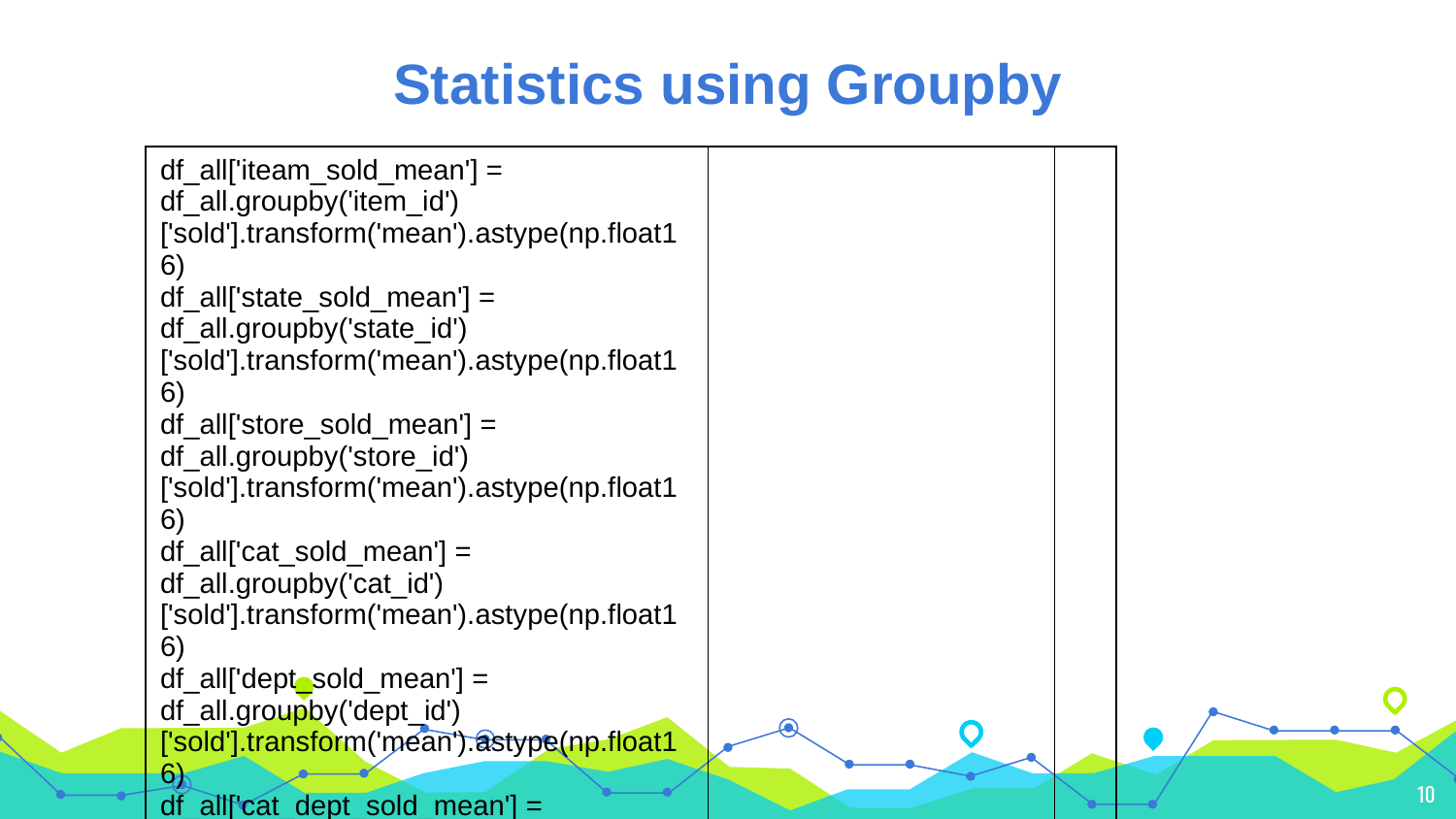

# Statistics using Groupby
| df\_all['iteam\_sold\_mean'] = df\_all.groupby('item\_id')['sold'].transform('mean').astype(np.float16) df\_all['state\_sold\_mean'] = df\_all.groupby('state\_id')['sold'].transform('mean').astype(np.float16) df\_all['store\_sold\_mean'] = df\_all.groupby('store\_id')['sold'].transform('mean').astype(np.float16) df\_all['cat\_sold\_mean'] = df\_all.groupby('cat\_id')['sold'].transform('mean').astype(np.float16) df\_all['dept\_sold\_mean'] = df\_all.groupby('dept\_id')['sold'].transform('mean').astype(np.float16) df\_all['cat\_dept\_sold\_mean'] = df\_all.groupby(['cat\_id','dept\_id'])['sold'].transform('mean').astype(np.float16) df\_all['store\_item\_sold\_mean'] = df\_all.groupby(['store\_id','item\_id'])['sold'].transform('mean').astype(np.float16) df\_all['cat\_item\_sold\_mean'] = df\_all.groupby(['cat\_id','item\_id'])['sold'].transform('mean').astype(np.float16) df\_all['dept\_item\_sold\_mean'] = df\_all.groupby(['dept\_id','item\_id'])['sold'].transform('mean').astype(np.float16) df\_all['state\_store\_sold\_mean'] = df\_all.groupby(['state\_id','store\_id'])['sold'].transform('mean').astype(np.float16) df\_all['state\_store\_cat\_sold\_mean'] = df\_all.groupby(['state\_id','store\_id','cat\_id'])['sold'].transform('mean').astype(np.float16) df\_all['store\_cat\_dept\_sold\_mean'] = df\_all.groupby(['store\_id','cat\_id','dept\_id'])['sold'].transform('mean').astype(np.float16) |  |  |
| --- | --- | --- |
|  |  |  |
|  |  |  |
|  |  |  |
|  |  |  |
|  |  |  |
|  |  |  |
|  |  |  |
10